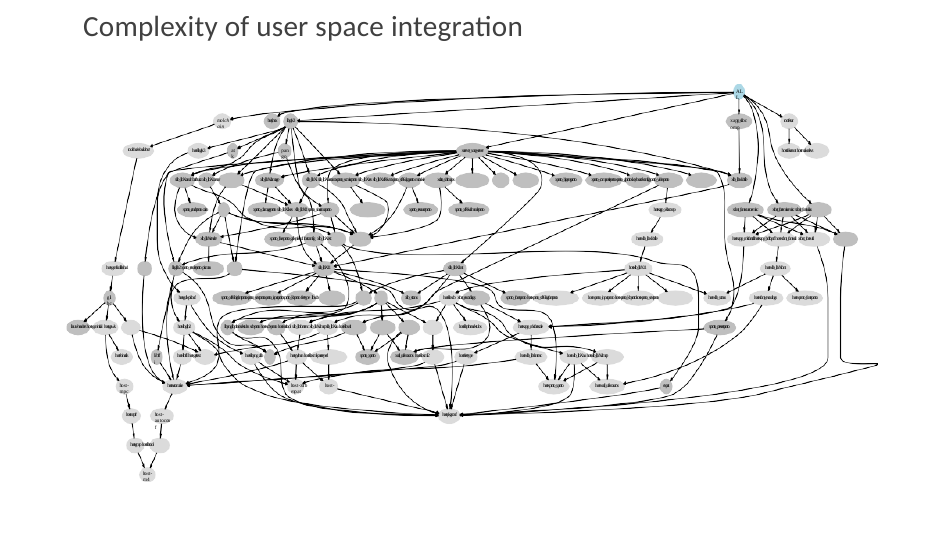

# Complexity of user space integration

ALL
toolchain
busybox libgtk3
xapp_xkbcomp
rootfs-tar
toolchain-buildroot
host-libgtk3
atk
pango
xserver_xorg-server
host-fakeroot host-makedevs
xlib_libXrandr harfbuzz xlib_libXcursor
xlib_libXdamage
xlib_libXi xlib_libXinerama xproto_xcmiscproto xlib_libXres xlib_libXxf86vm xproto_xf86dgaproto mcookie xdata_xbitmaps
xproto_bigreqsproto
xproto_compositeproto xproto_glproto xkeyboard-config xproto_videoproto
xlib_libxkbfile
xproto_randrproto cairo
xproto_damageproto xlib_libXfixes xlib_libXft  xproto_xineramaproto
xproto_resourceproto
xproto_xf86vidmodeproto
host-xapp_xkbcomp
xfont_font-cursor-misc
xfont_font-misc-misc xfont_font-alias
xlib_libXrender
xproto_fixesproto gdk-pixbuf fontconfig xlib_libXext
host-xlib_libxkbfile
host-xapp_mkfontdir host-xapp_bdftopcf host-xfont_font-util xfont_font-util
host-gcc-final libsha1
libglib2 xproto_renderproto pixman
xlib_libX11
xlib_libXfont
host-xlib_libX11
host-xlib_libXfont
glibc
host-gdk-pixbuf	xproto_xf86bigfontproto xproto_xextproto xproto_inputproto xproto_kbproto freetype libxcb
xlib_xtrans
host-libxcb xfont_encodings
xproto_fontsproto host-xproto_xf86bigfontproto
host-xproto_inputproto host-xproto_kbproto host-xproto_xextproto
host-xlib_xtrans
host-xfont_encodings
host-xproto_fontsproto
linux-headers host-gcc-initial host-gawk
host-libglib2
libpng libpthread-stubs xcb-proto host-xcb-proto host-intltool xlib_libfontenc xlib_libXdmcp xlib_libXau host-libxslt
host-libpthread-stubs
host-xapp_mkfontscale
xproto_presentproto
host-binutils
libffi
host-libffi host-gettext
host-libpng zlib
host-python host-libxml-parser-perl
xproto_xproto
xutil_util-macros host-libxml2
host-freetype
host-xlib_libfontenc	host-xlib_libXau host-xlib_libXdmcp
host-mpc
host-automake
host-zlib	host-expat
host-xproto_xproto
host-xutil_util-macros
expat
host-mpfr
host-autoconf
host-pkgconf
host-gmp host-libtool
host-m4
6/300
Remake by Mao Huynh